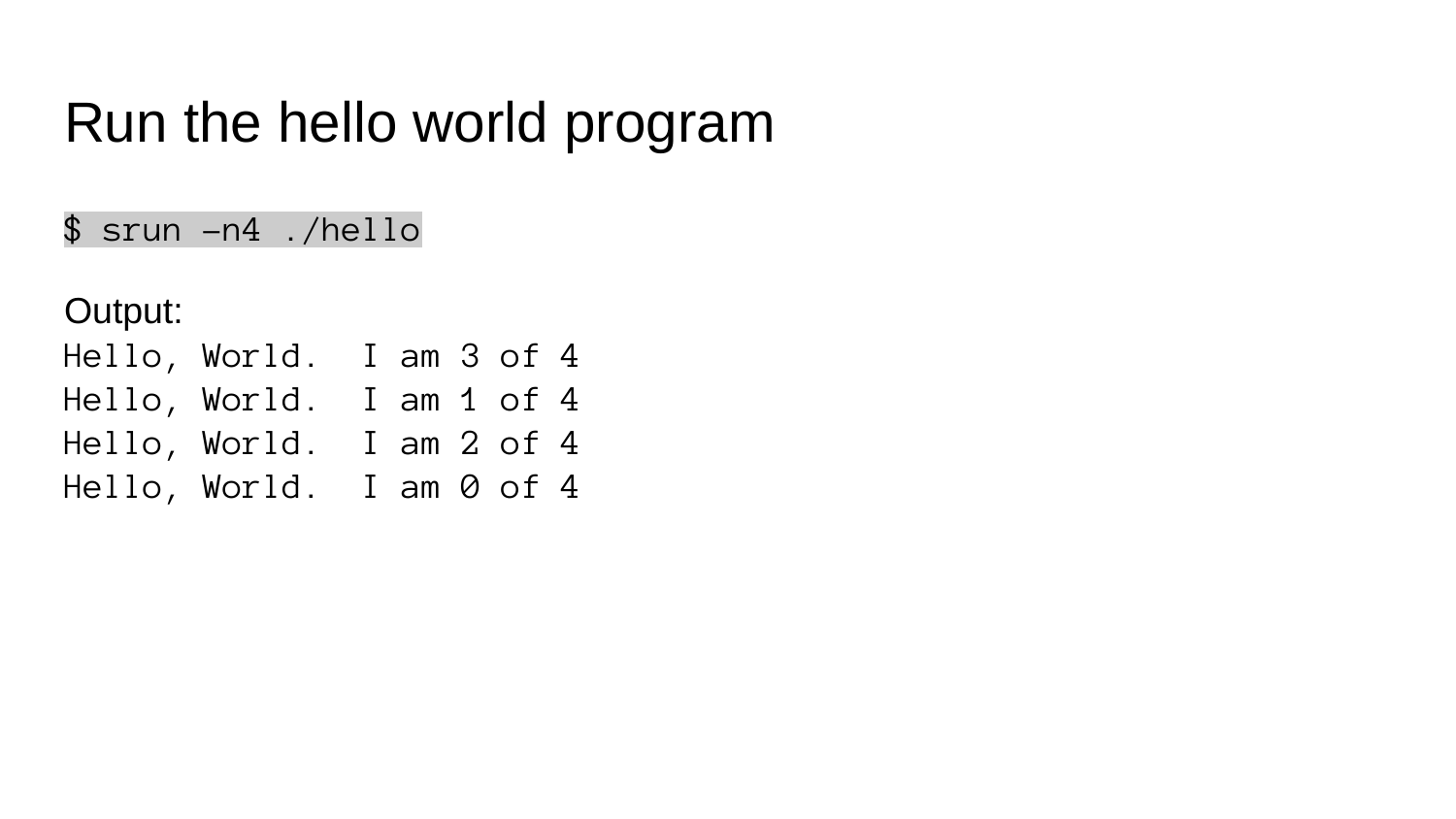

# Run the hello world program
$ srun -n4 ./hello
Output:
Hello, World.  I am 3 of 4
Hello, World.  I am 1 of 4
Hello, World.  I am 2 of 4
Hello, World.  I am 0 of 4